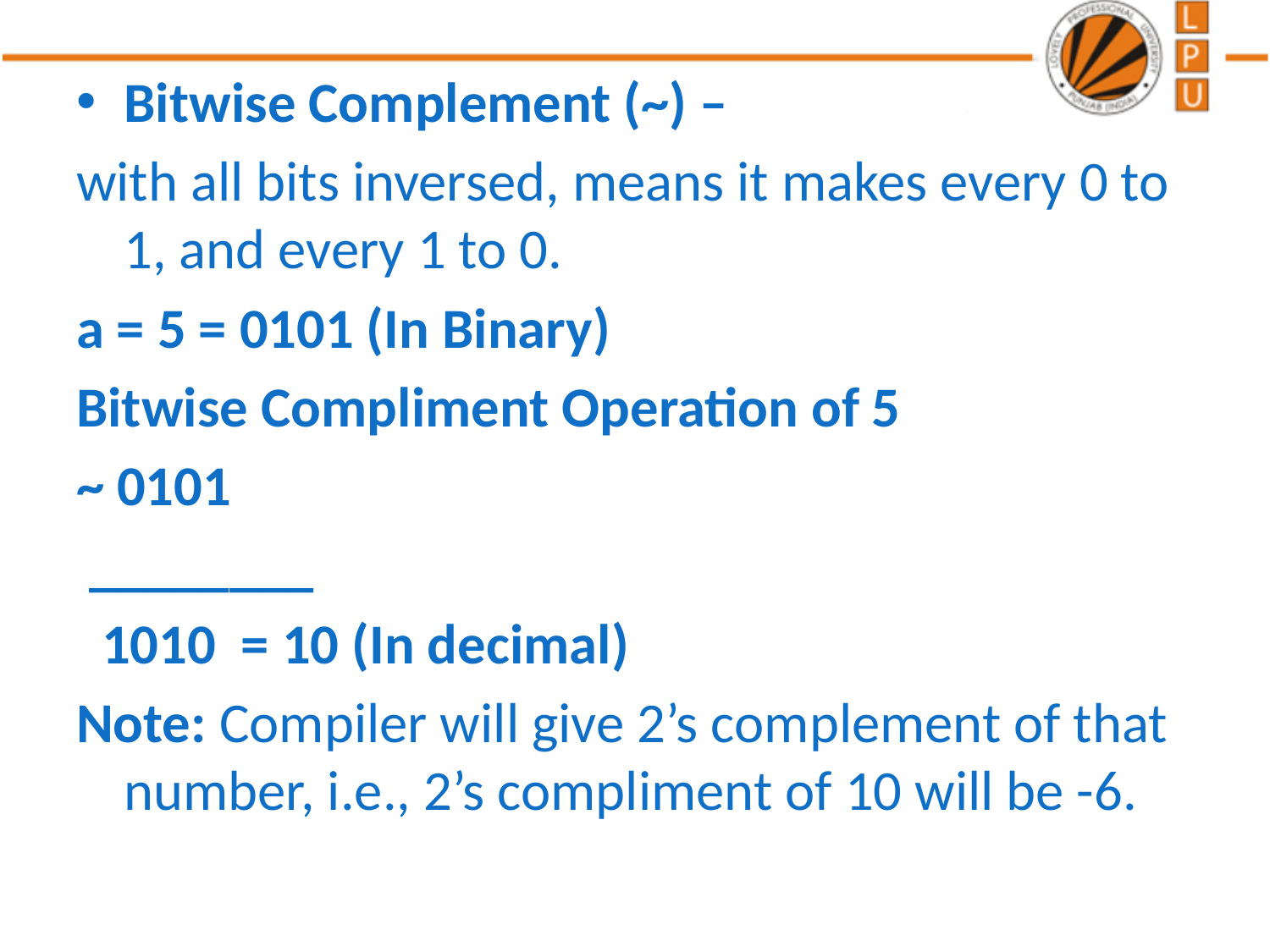

Bitwise Complement (~) –
with all bits inversed, means it makes every 0 to 1, and every 1 to 0.
a = 5 = 0101 (In Binary)
Bitwise Compliment Operation of 5
~ 0101
 ________
  1010  = 10 (In decimal)
Note: Compiler will give 2’s complement of that number, i.e., 2’s compliment of 10 will be -6.